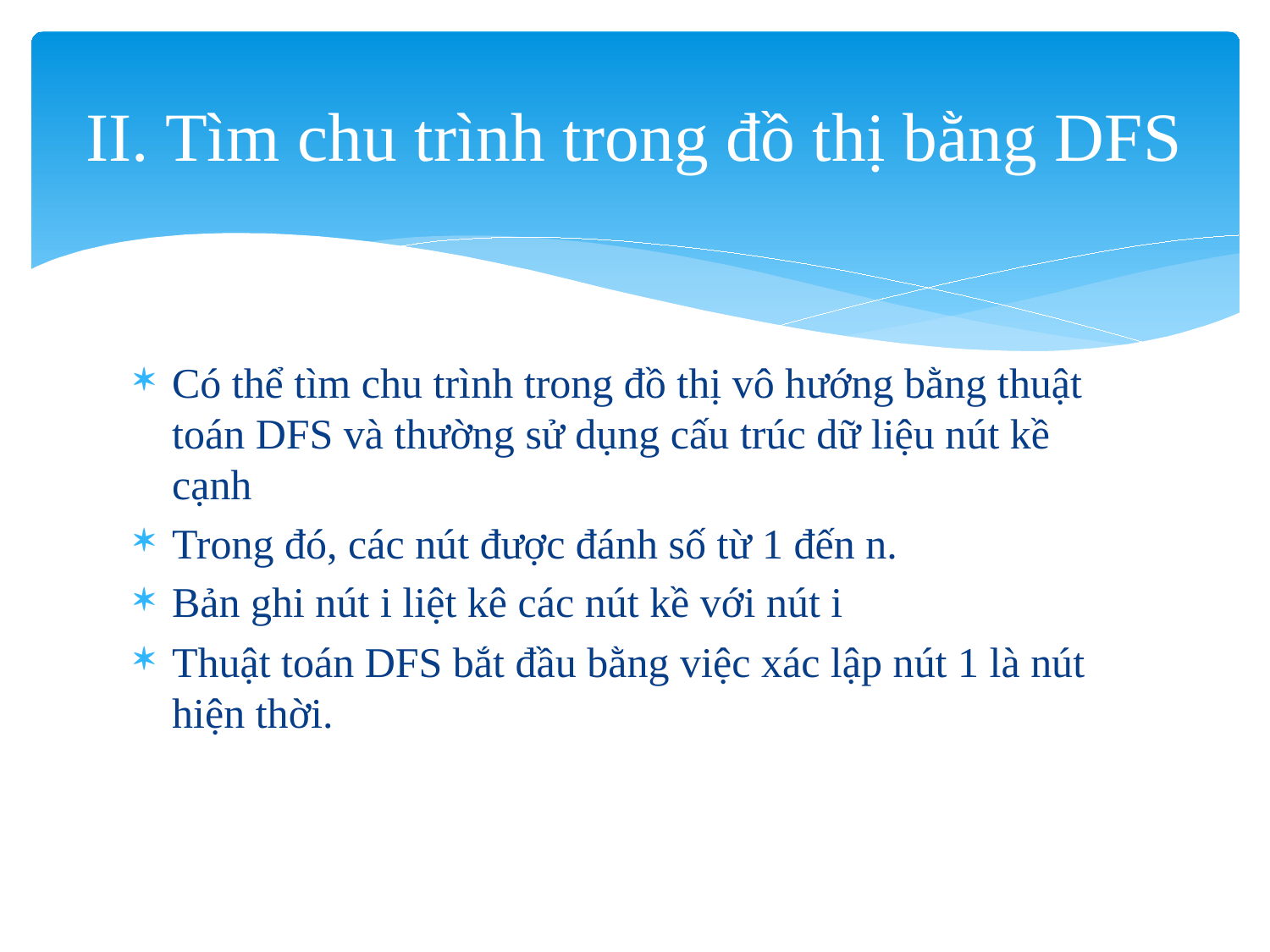

# II. Tìm chu trình trong đồ thị bằng DFS
Có thể tìm chu trình trong đồ thị vô hướng bằng thuật toán DFS và thường sử dụng cấu trúc dữ liệu nút kề cạnh
Trong đó, các nút được đánh số từ 1 đến n.
Bản ghi nút i liệt kê các nút kề với nút i
Thuật toán DFS bắt đầu bằng việc xác lập nút 1 là nút hiện thời.